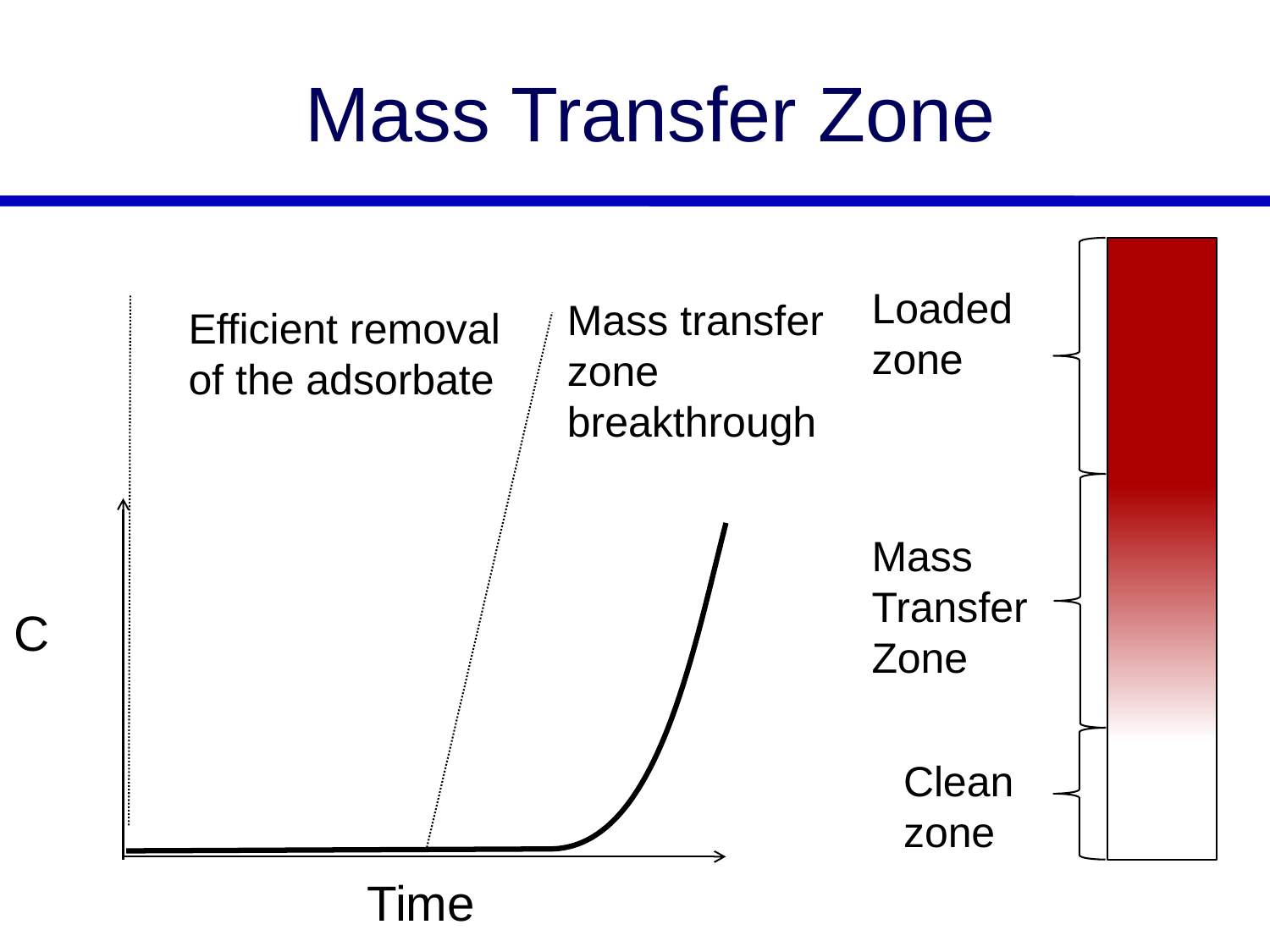

# Mass Transfer Zone

Loaded zone
Mass transfer zone breakthrough
Efficient removal of the adsorbate

C
Time

Mass Transfer Zone

Clean zone